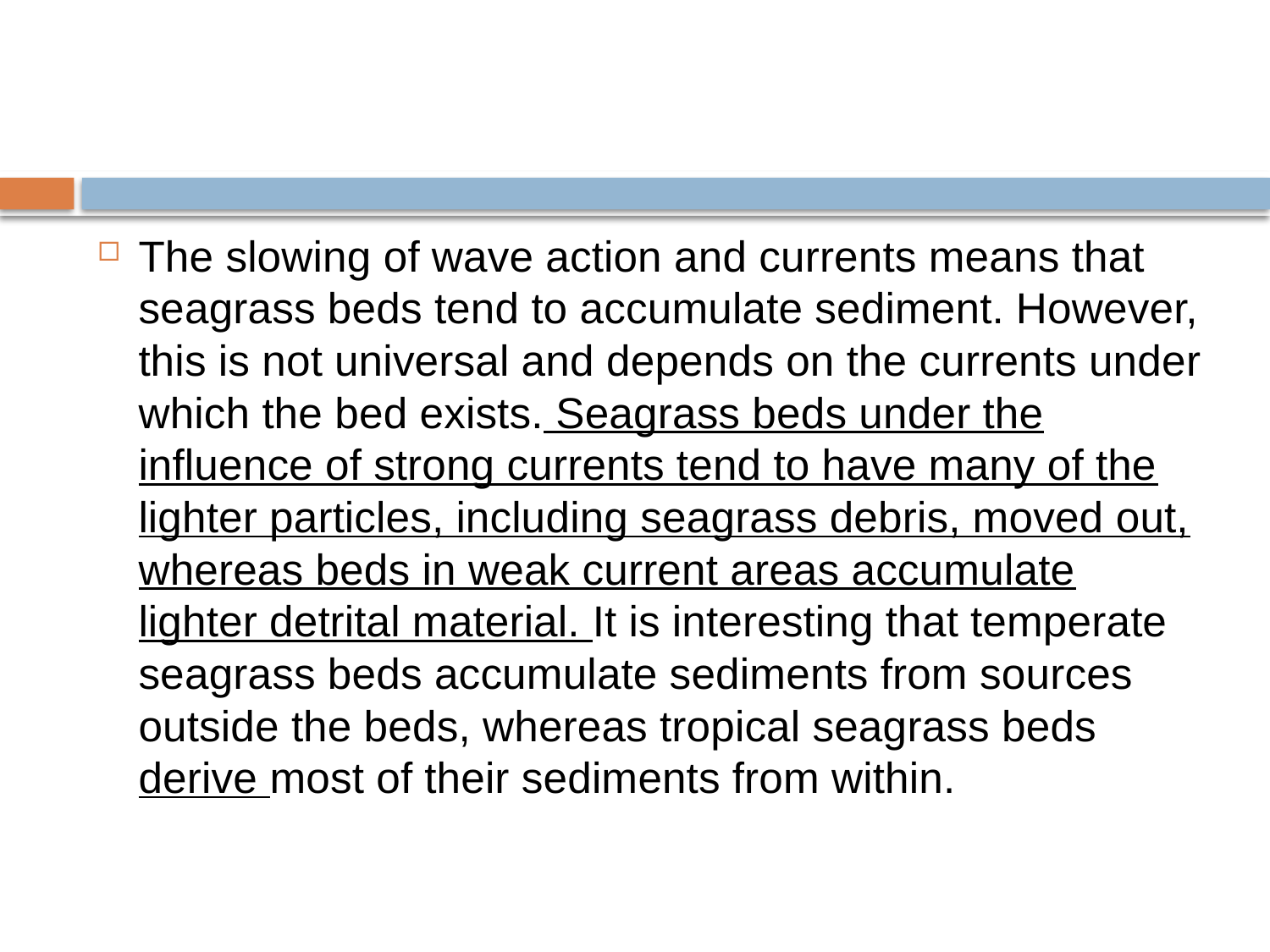

#
The slowing of wave action and currents means that seagrass beds tend to accumulate sediment. However, this is not universal and depends on the currents under which the bed exists. Seagrass beds under the influence of strong currents tend to have many of the lighter particles, including seagrass debris, moved out, whereas beds in weak current areas accumulate lighter detrital material. It is interesting that temperate seagrass beds accumulate sediments from sources outside the beds, whereas tropical seagrass beds derive most of their sediments from within.